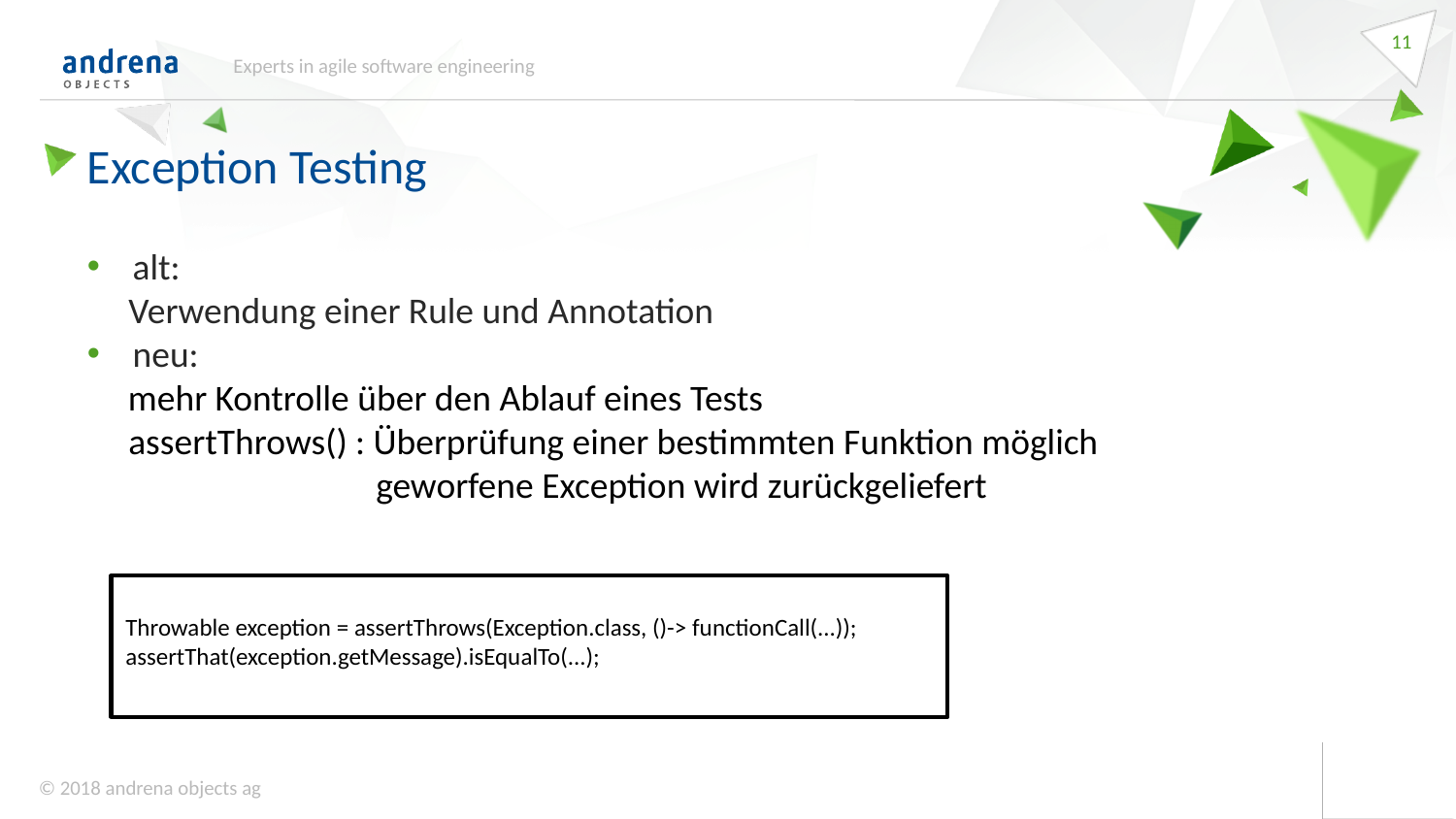

11
Experts in agile software engineering
Exception Testing

alt:
     Verwendung einer Rule und Annotation
neu:
    mehr Kontrolle über den Ablauf eines Tests
     assertThrows() : Überprüfung einer bestimmten Funktion möglich
                                   geworfene Exception wird zurückgeliefert

Throwable exception = assertThrows(Exception.class, ()-> functionCall(...));
assertThat(exception.getMessage).isEqualTo(...);